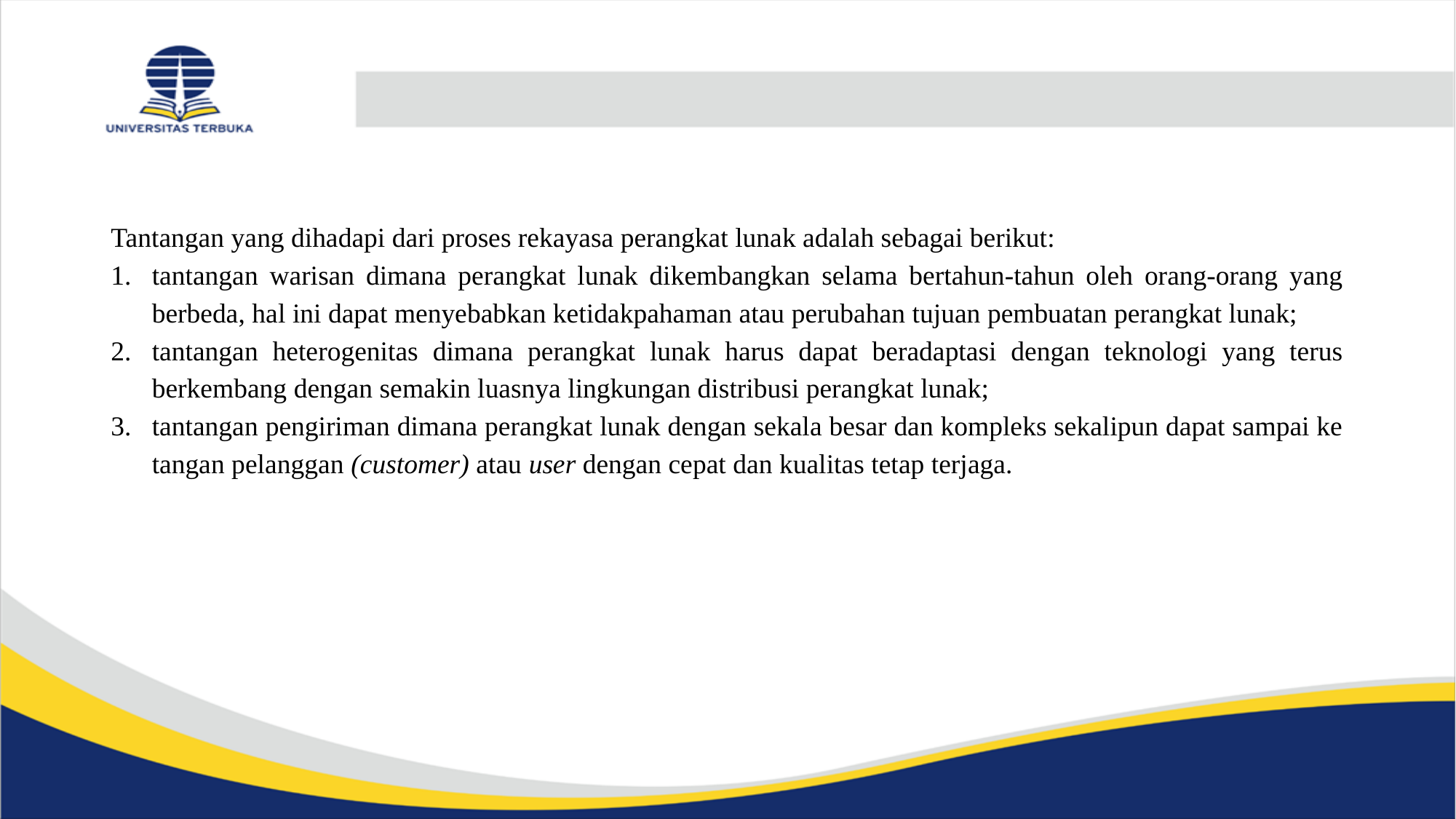

#
Tantangan yang dihadapi dari proses rekayasa perangkat lunak adalah sebagai berikut:
tantangan warisan dimana perangkat lunak dikembangkan selama bertahun-tahun oleh orang-orang yang berbeda, hal ini dapat menyebabkan ketidakpahaman atau perubahan tujuan pembuatan perangkat lunak;
tantangan heterogenitas dimana perangkat lunak harus dapat beradaptasi dengan teknologi yang terus berkembang dengan semakin luasnya lingkungan distribusi perangkat lunak;
tantangan pengiriman dimana perangkat lunak dengan sekala besar dan kompleks sekalipun dapat sampai ke tangan pelanggan (customer) atau user dengan cepat dan kualitas tetap terjaga.